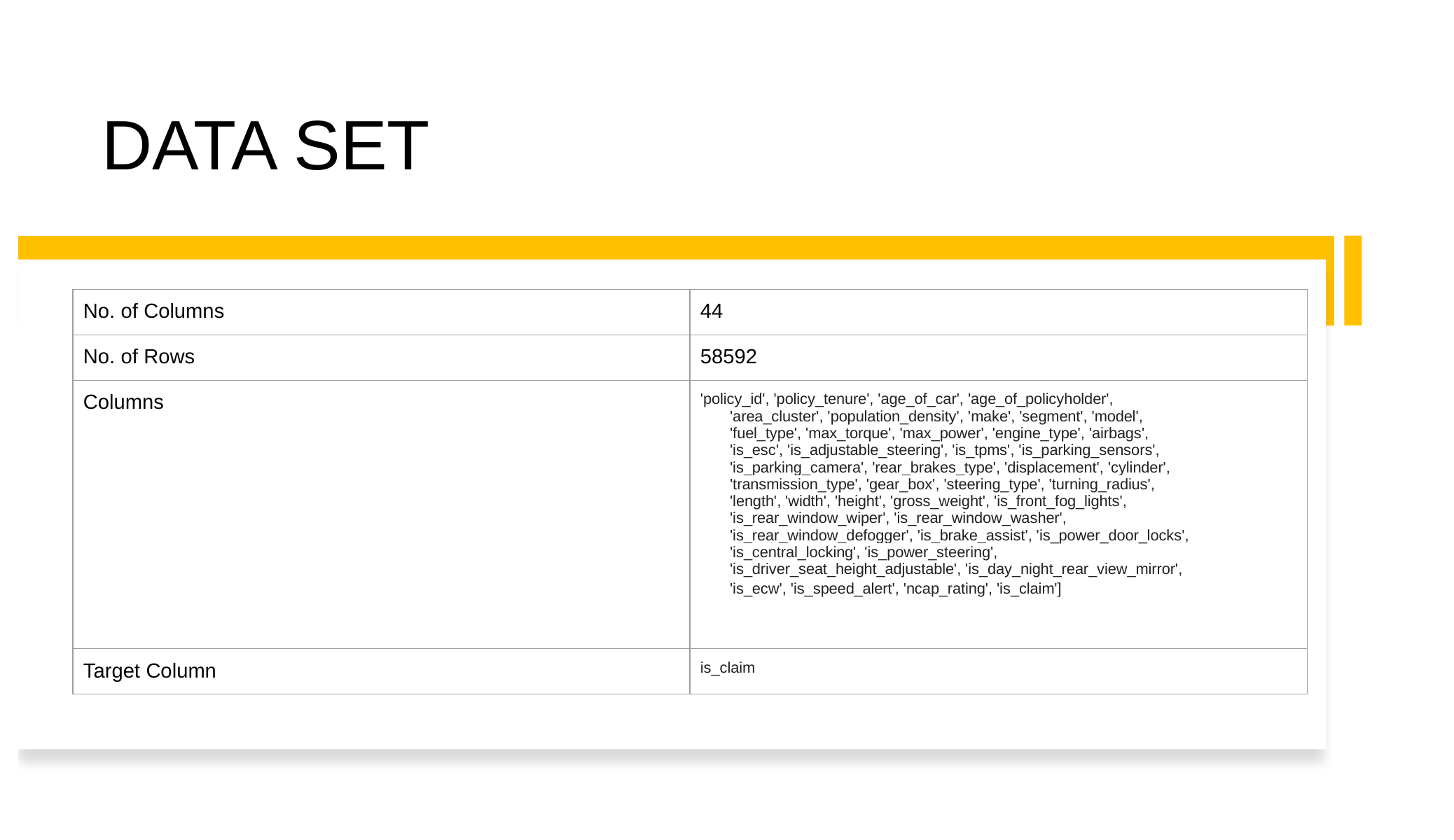

# DATA SET

| No. of Columns | 44 |
| --- | --- |
| No. of Rows | 58592 |
| Columns | 'policy\_id', 'policy\_tenure', 'age\_of\_car', 'age\_of\_policyholder', 'area\_cluster', 'population\_density', 'make', 'segment', 'model', 'fuel\_type', 'max\_torque', 'max\_power', 'engine\_type', 'airbags', 'is\_esc', 'is\_adjustable\_steering', 'is\_tpms', 'is\_parking\_sensors', 'is\_parking\_camera', 'rear\_brakes\_type', 'displacement', 'cylinder', 'transmission\_type', 'gear\_box', 'steering\_type', 'turning\_radius', 'length', 'width', 'height', 'gross\_weight', 'is\_front\_fog\_lights', 'is\_rear\_window\_wiper', 'is\_rear\_window\_washer', 'is\_rear\_window\_defogger', 'is\_brake\_assist', 'is\_power\_door\_locks', 'is\_central\_locking', 'is\_power\_steering', 'is\_driver\_seat\_height\_adjustable', 'is\_day\_night\_rear\_view\_mirror', 'is\_ecw', 'is\_speed\_alert', 'ncap\_rating', 'is\_claim'] |
| Target Column | is\_claim |
Customers
Products
Categories
shippers